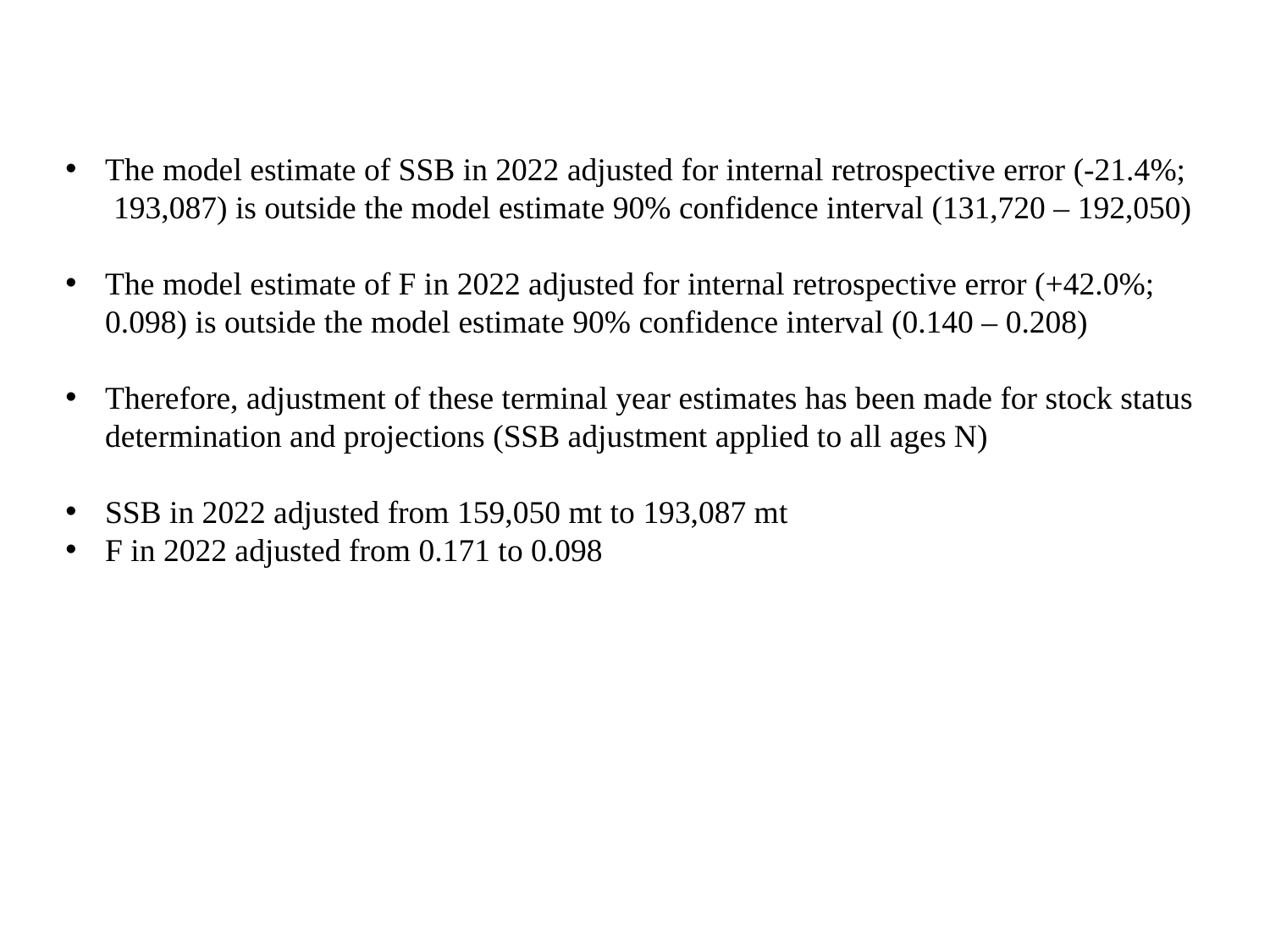

The model estimate of SSB in 2022 adjusted for internal retrospective error (-21.4%;
      193,087) is outside the model estimate 90% confidence interval (131,720 – 192,050)

The model estimate of F in 2022 adjusted for internal retrospective error (+42.0%; 0.098) is outside the model estimate 90% confidence interval (0.140 – 0.208)

Therefore, adjustment of these terminal year estimates has been made for stock status determination and projections (SSB adjustment applied to all ages N)

SSB in 2022 adjusted from 159,050 mt to 193,087 mt
F in 2022 adjusted from 0.171 to 0.098